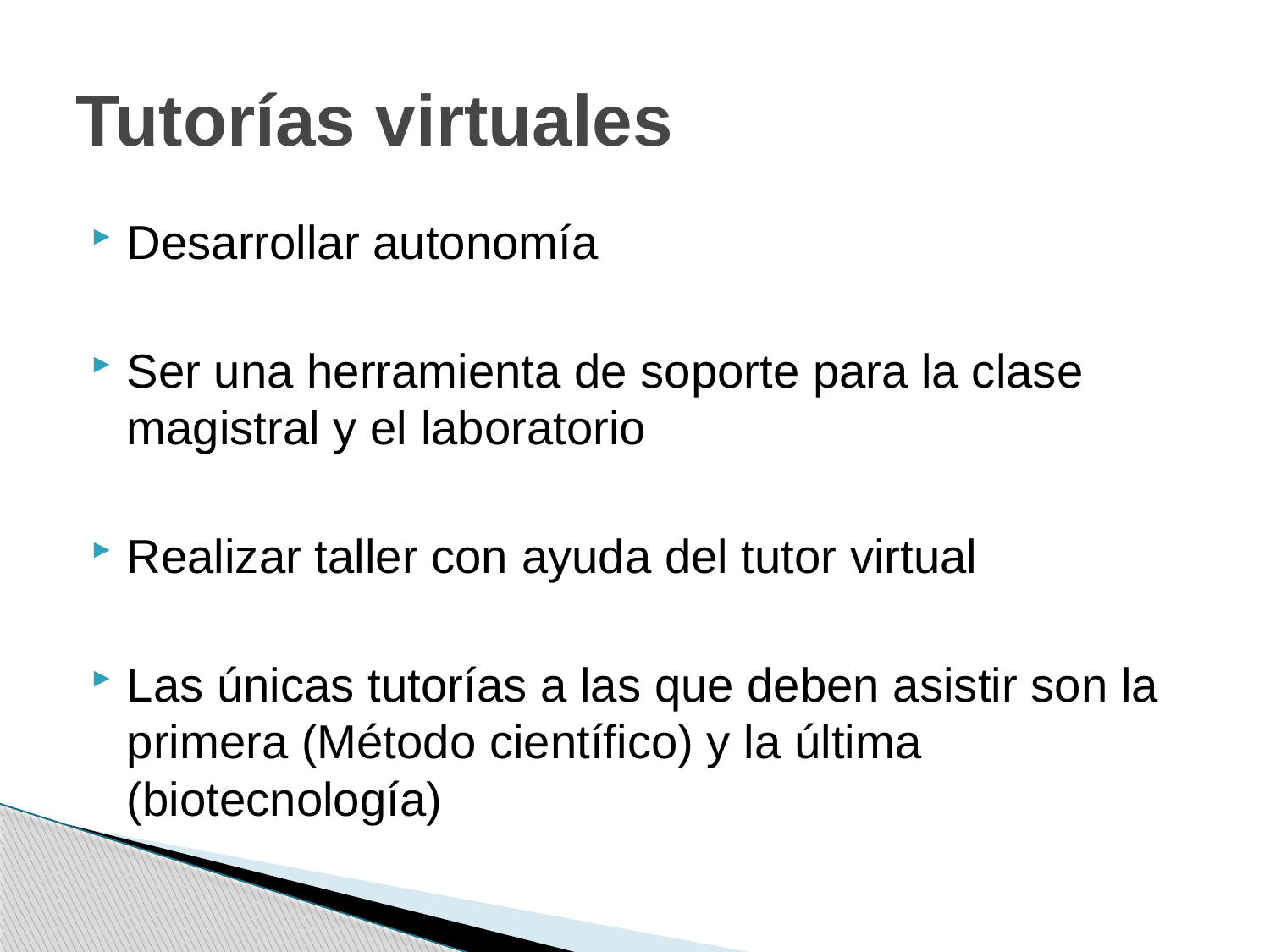

# Tutorías virtuales
Desarrollar autonomía

Ser una herramienta de soporte para la clase magistral y el laboratorio

Realizar taller con ayuda del tutor virtual

Las únicas tutorías a las que deben asistir son la primera (Método científico) y la última (biotecnología)